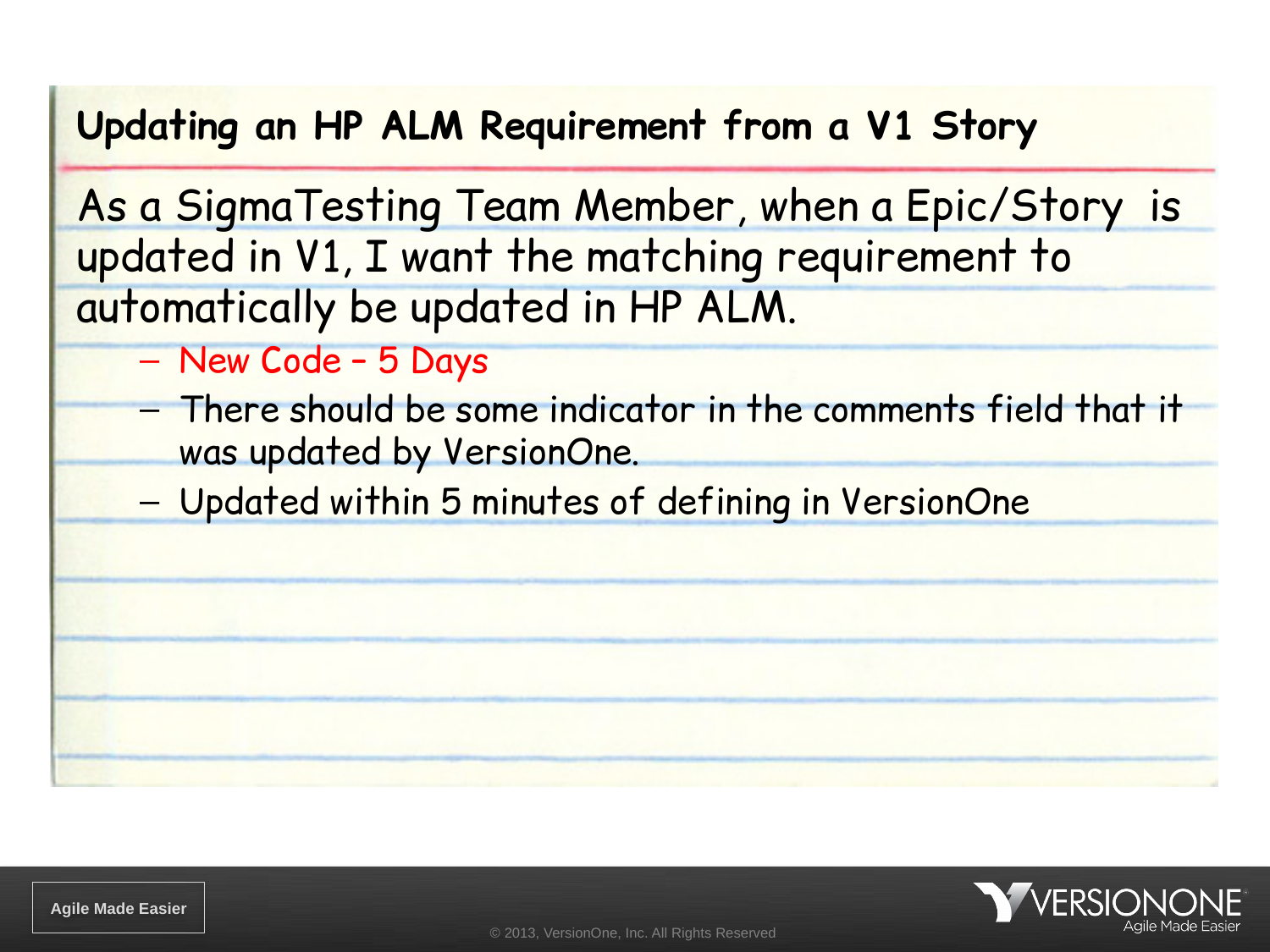

# Updating an HP ALM Requirement from a V1 Story
As a SigmaTesting Team Member, when a Epic/Story  is updated in V1, I want the matching requirement to automatically be updated in HP ALM.
New Code – 5 Days
There should be some indicator in the comments field that it was updated by VersionOne.
Updated within 5 minutes of defining in VersionOne